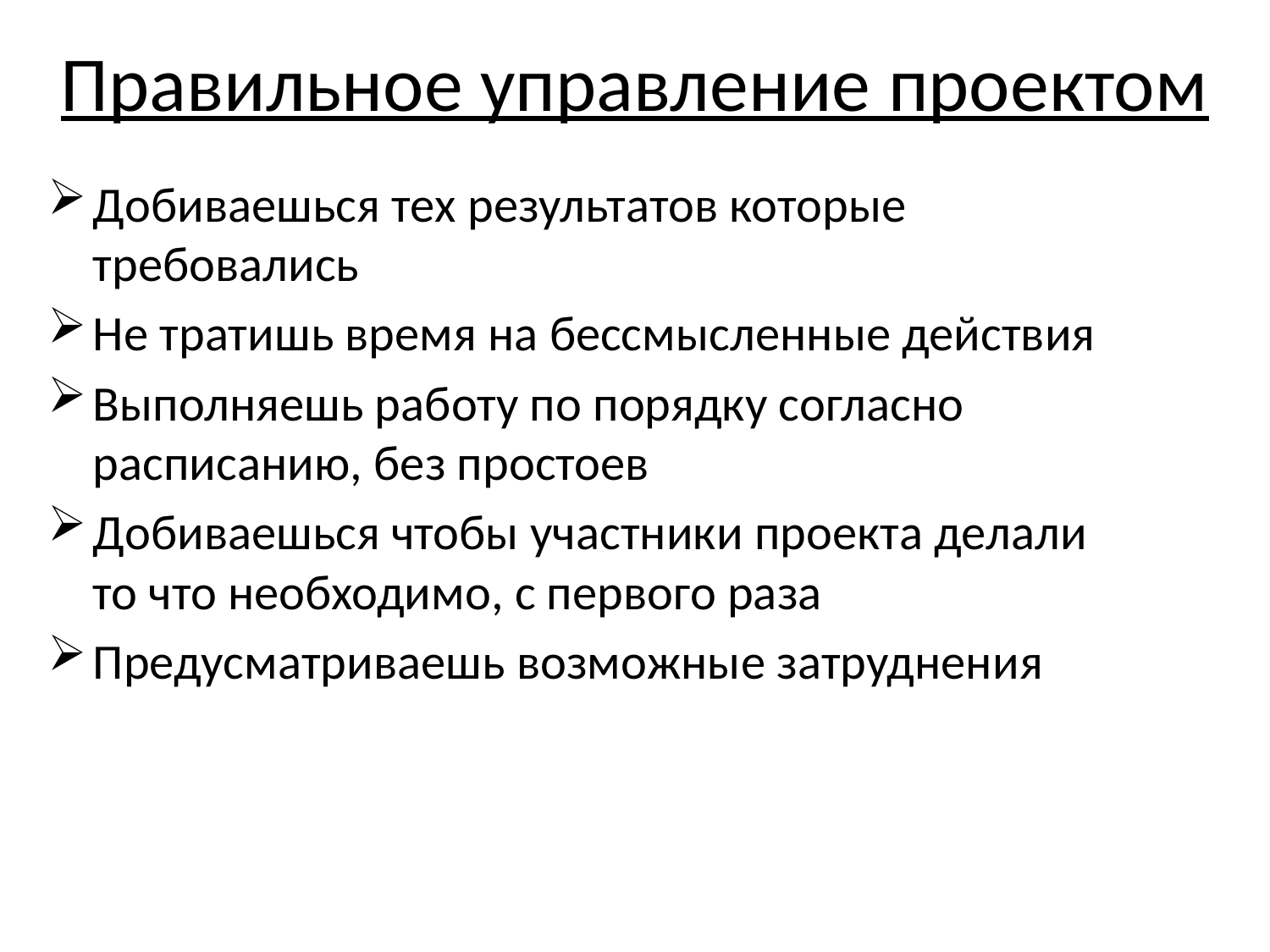

# Правильное управление проектом
Добиваешься тех результатов которые требовались
Не тратишь время на бессмысленные действия
Выполняешь работу по порядку согласно расписанию, без простоев
Добиваешься чтобы участники проекта делали то что необходимо, с первого раза
Предусматриваешь возможные затруднения